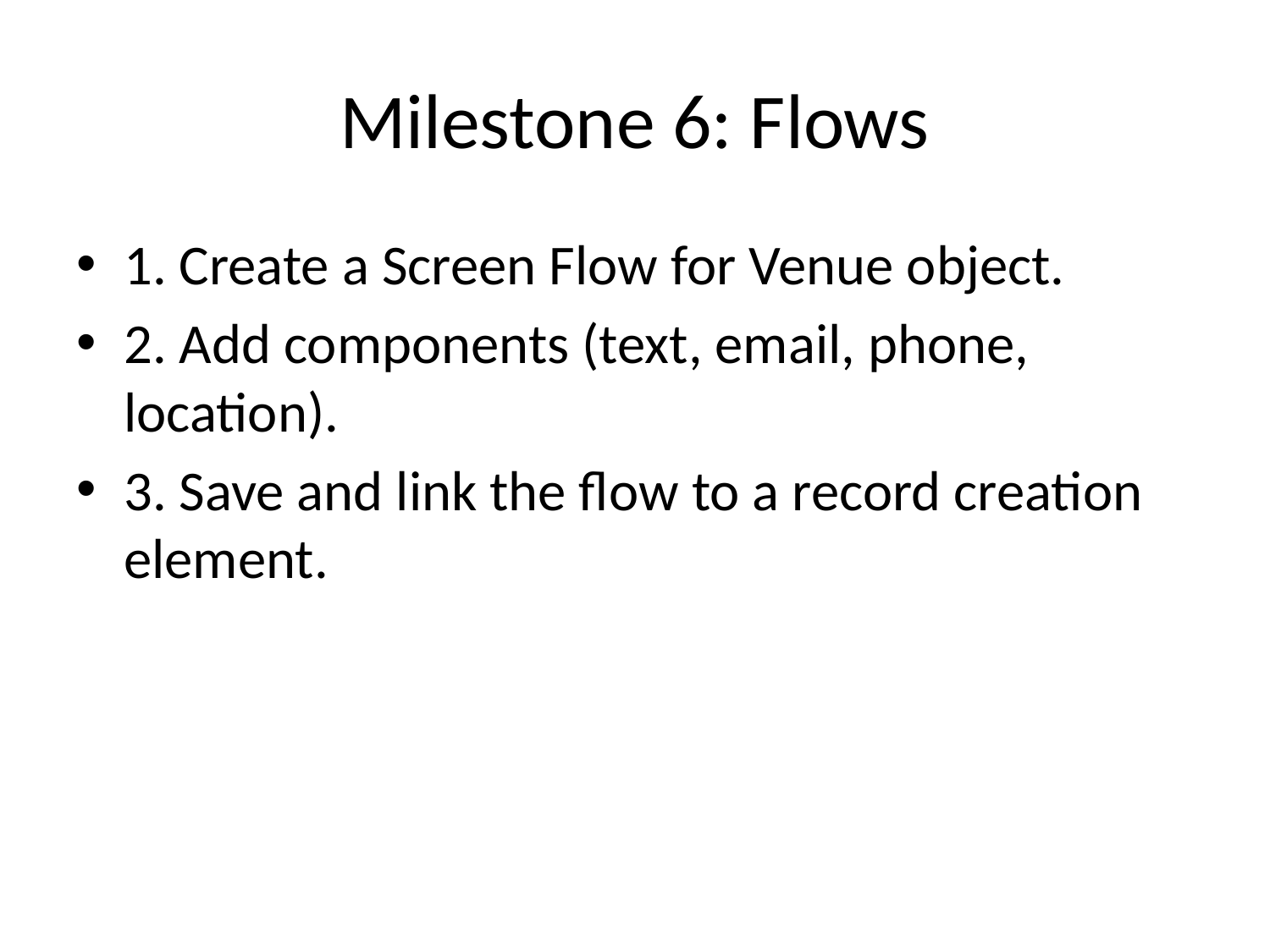

# Milestone 6: Flows
1. Create a Screen Flow for Venue object.
2. Add components (text, email, phone, location).
3. Save and link the flow to a record creation element.